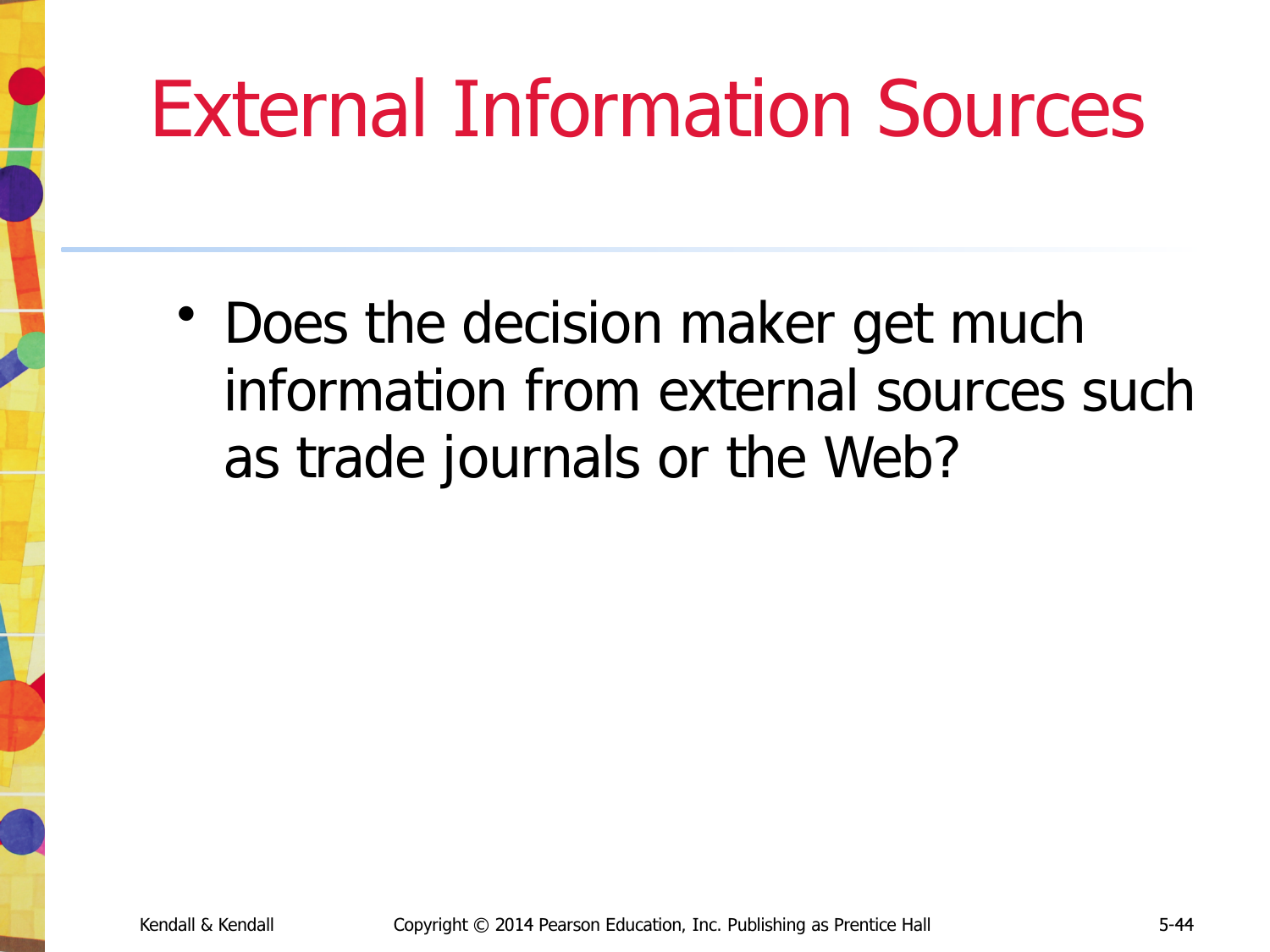

# External Information Sources
Does the decision maker get much information from external sources such as trade journals or the Web?
Kendall & Kendall	Copyright © 2014 Pearson Education, Inc. Publishing as Prentice Hall
5-44